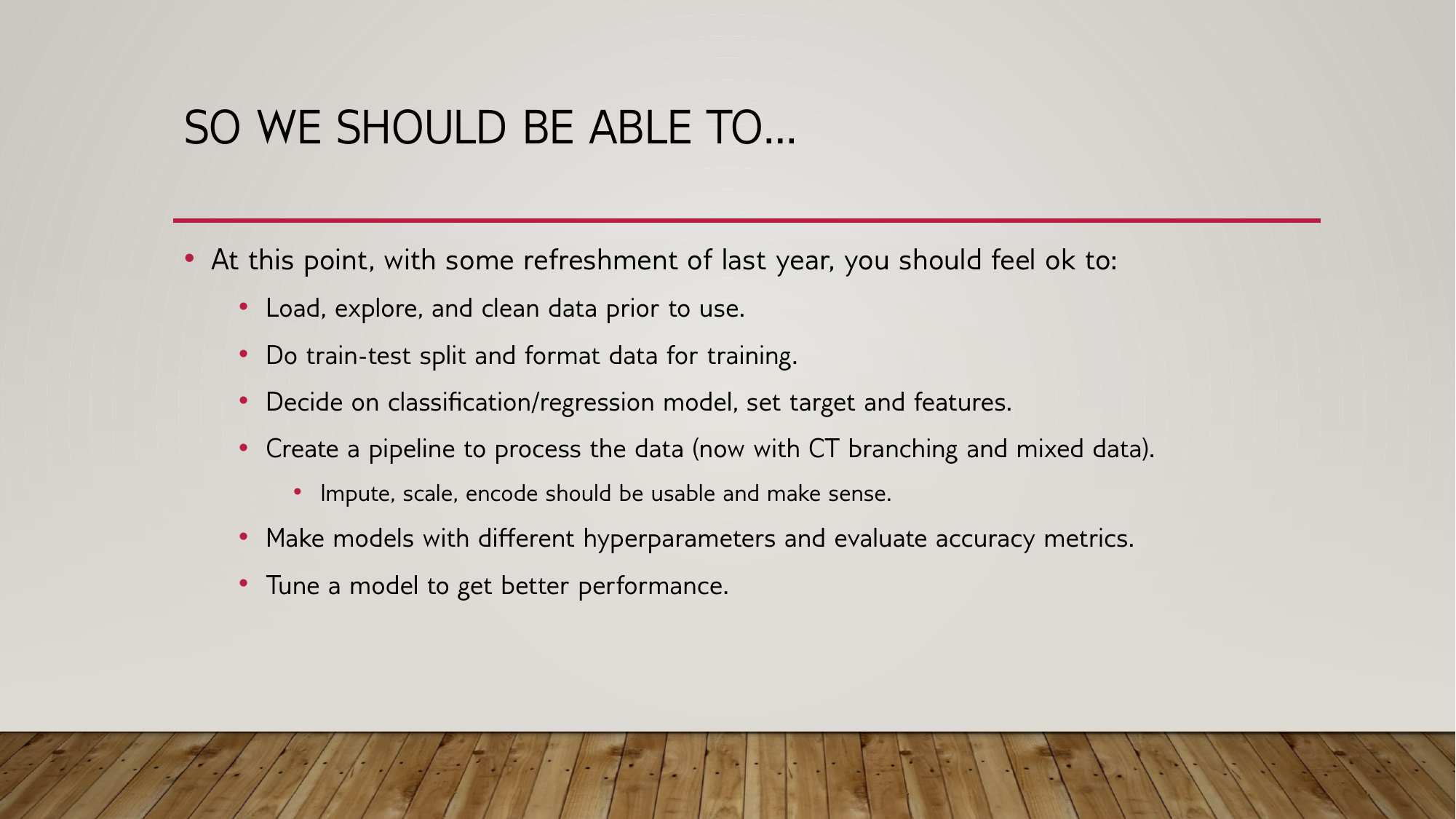

# So we should be able to…
At this point, with some refreshment of last year, you should feel ok to:
Load, explore, and clean data prior to use.
Do train-test split and format data for training.
Decide on classification/regression model, set target and features.
Create a pipeline to process the data (now with CT branching and mixed data).
Impute, scale, encode should be usable and make sense.
Make models with different hyperparameters and evaluate accuracy metrics.
Tune a model to get better performance.